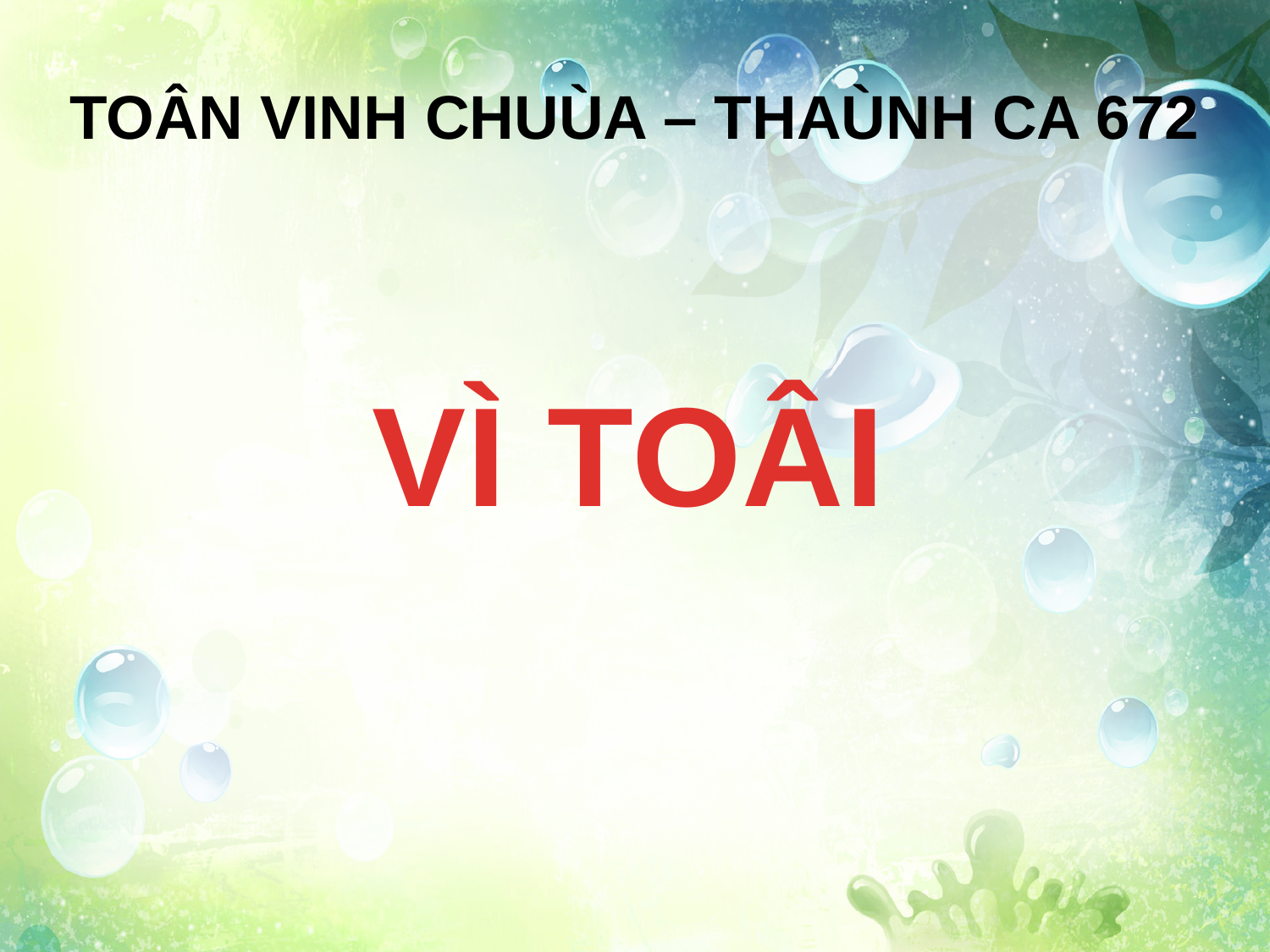

TOÂN VINH CHUÙA – THAÙNH CA 672
VÌ TOÂI